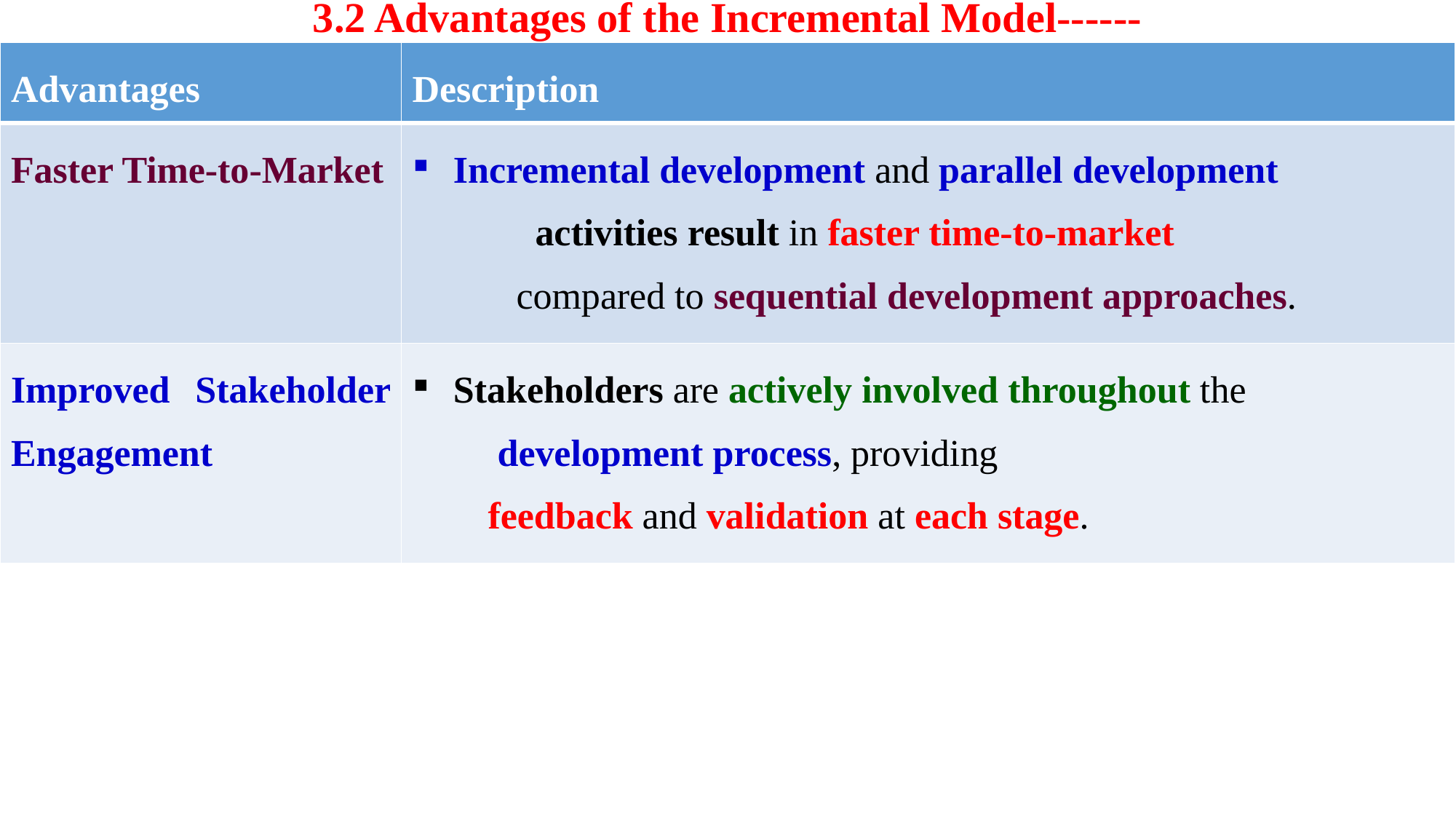

# 3.2 Advantages of the Incremental Model------
| Advantages | Description |
| --- | --- |
| Faster Time-to-Market | Incremental development and parallel development activities result in faster time-to-market compared to sequential development approaches. |
| Improved Stakeholder Engagement | Stakeholders are actively involved throughout the development process, providing feedback and validation at each stage. |